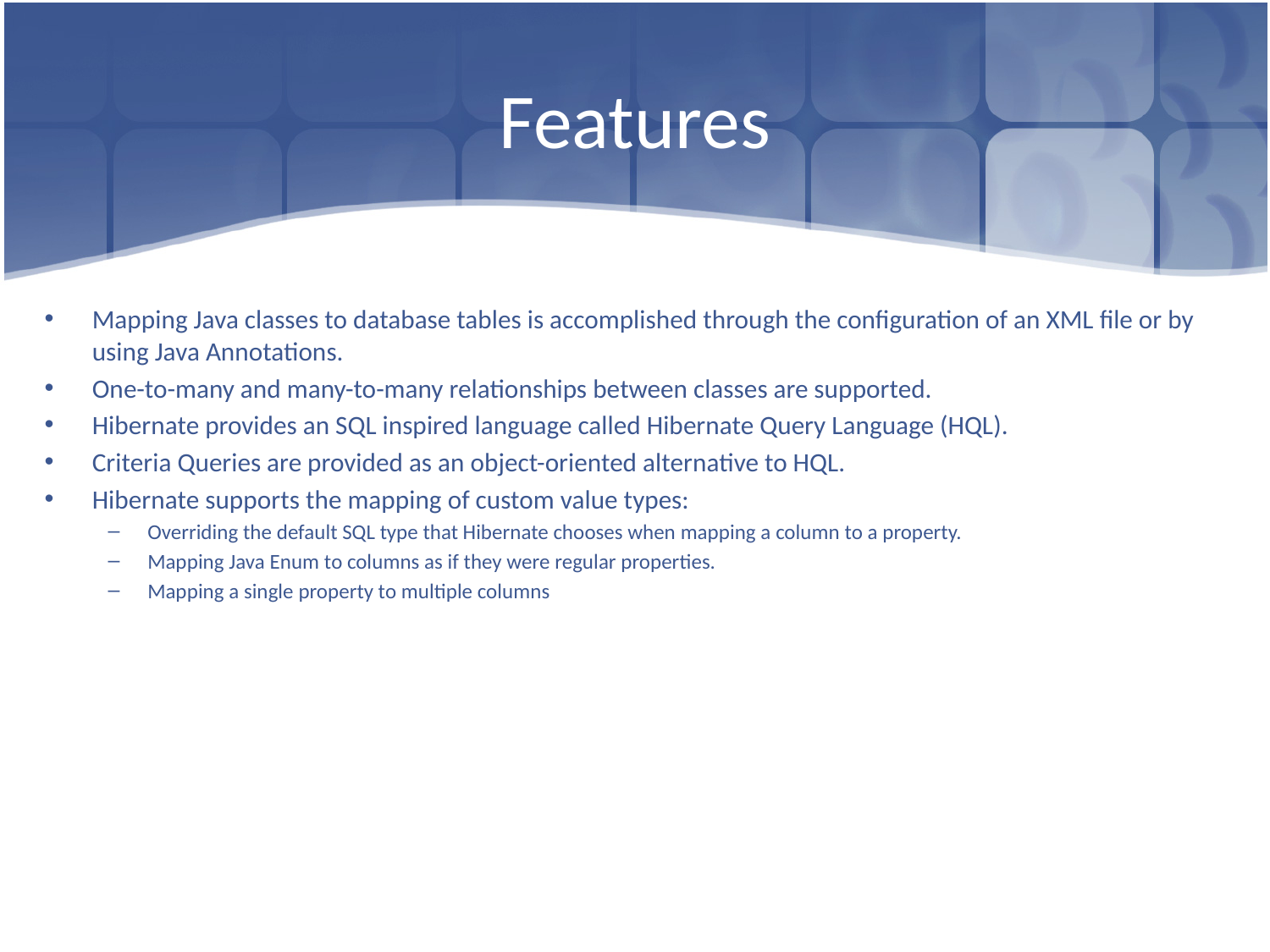

# Features
Mapping Java classes to database tables is accomplished through the configuration of an XML file or by using Java Annotations.
One-to-many and many-to-many relationships between classes are supported.
Hibernate provides an SQL inspired language called Hibernate Query Language (HQL).
Criteria Queries are provided as an object-oriented alternative to HQL.
Hibernate supports the mapping of custom value types:
Overriding the default SQL type that Hibernate chooses when mapping a column to a property.
Mapping Java Enum to columns as if they were regular properties.
Mapping a single property to multiple columns